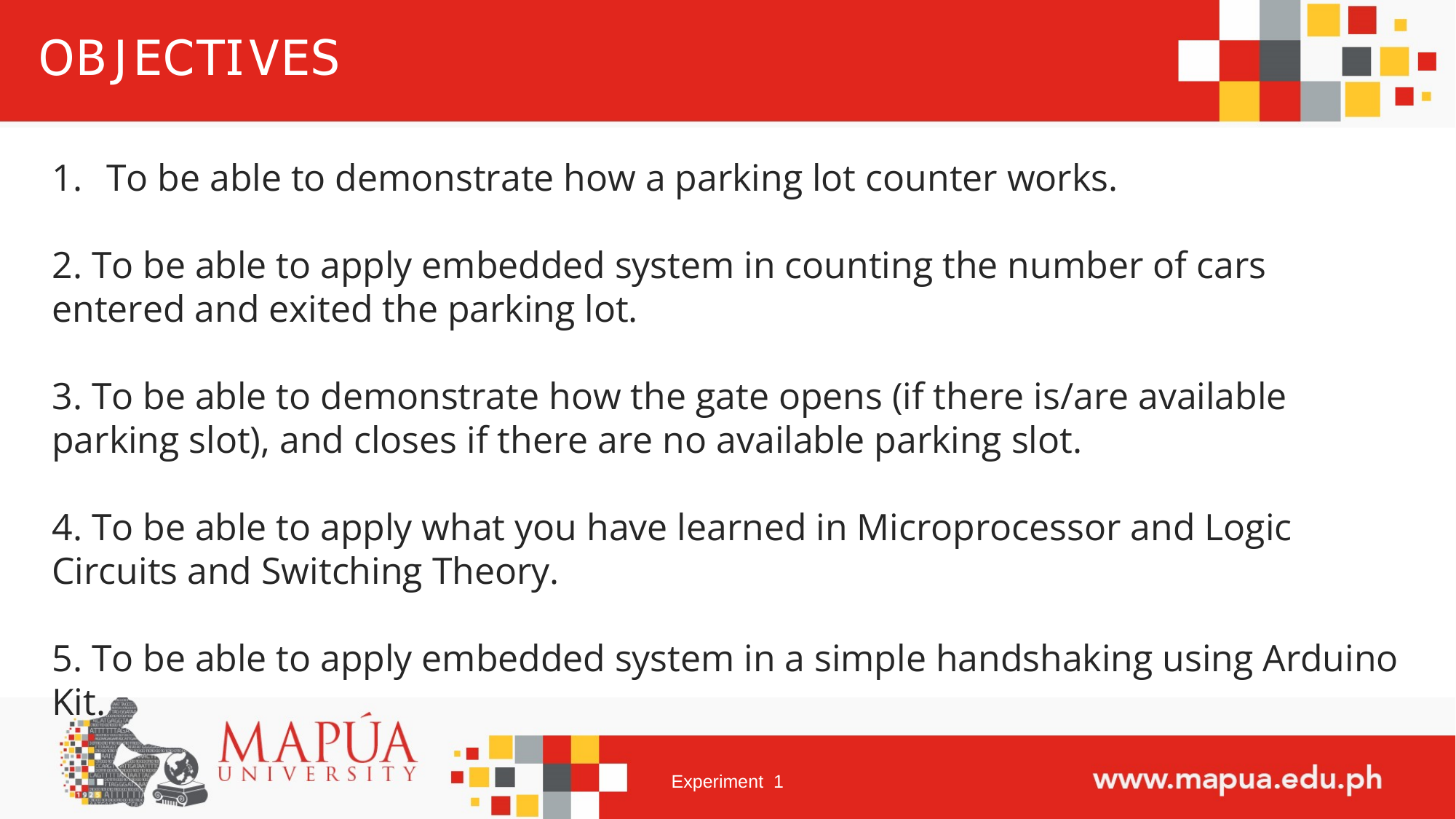

# OBJECTIVES

To be able to demonstrate how a parking lot counter works.

2. To be able to apply embedded system in counting the number of cars entered and exited the parking lot.

3. To be able to demonstrate how the gate opens (if there is/are available parking slot), and closes if there are no available parking slot.

4. To be able to apply what you have learned in Microprocessor and Logic Circuits and Switching Theory.

5. To be able to apply embedded system in a simple handshaking using Arduino Kit.

Experiment  1